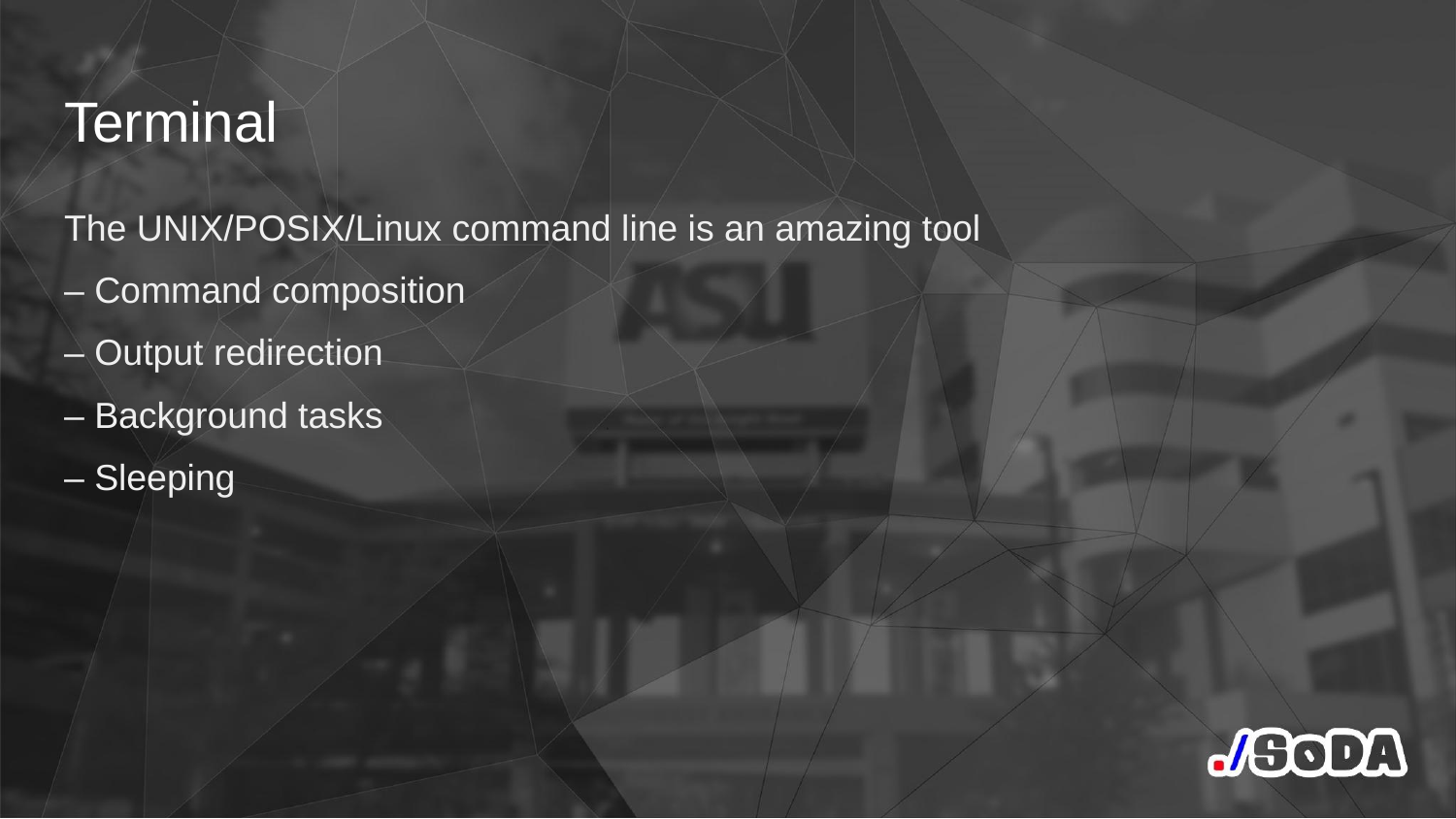

# Terminal
The UNIX/POSIX/Linux command line is an amazing tool
– Command composition
– Output redirection
– Background tasks
– Sleeping